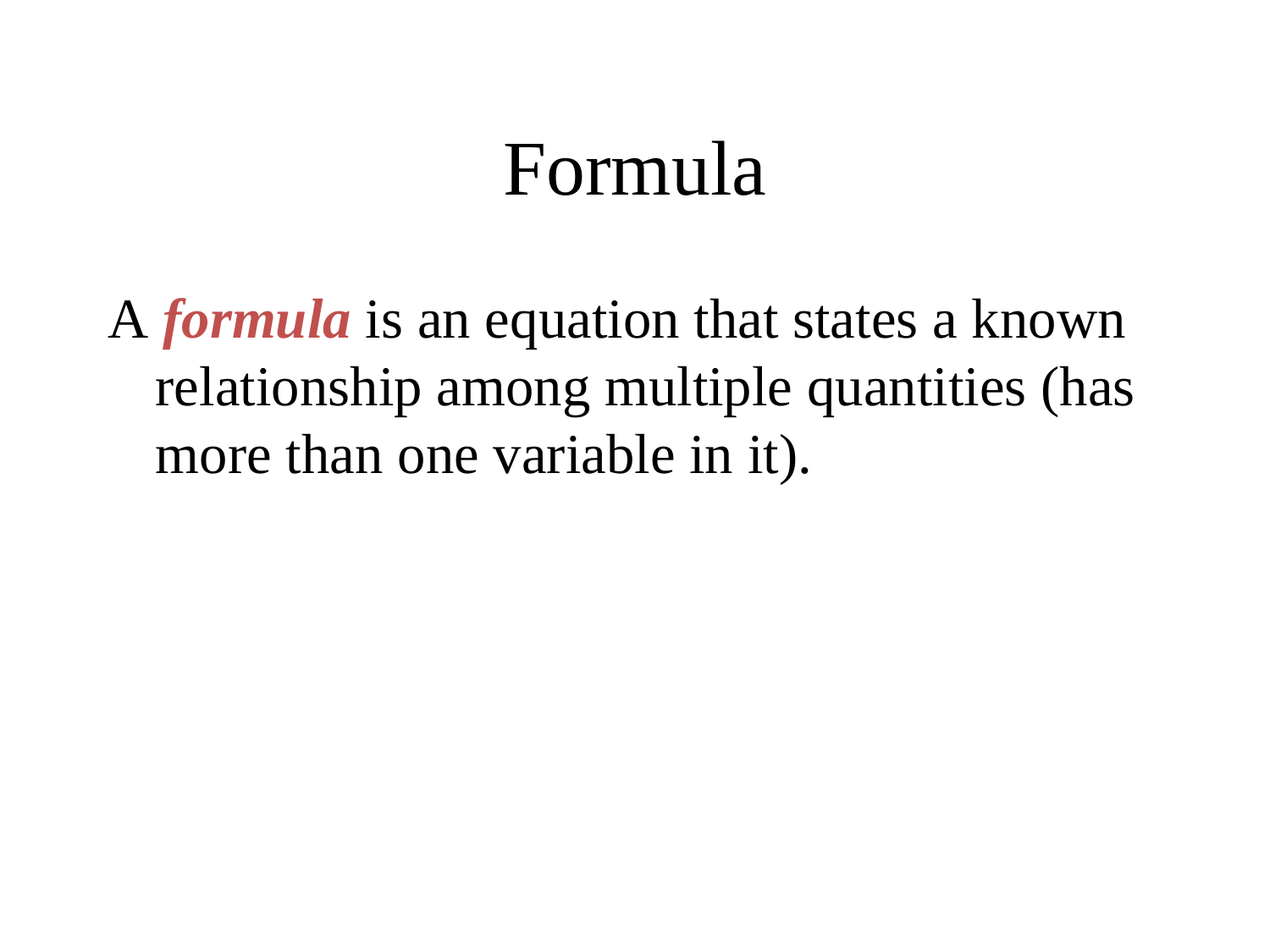

# Formula
A formula is an equation that states a known relationship among multiple quantities (has more than one variable in it).